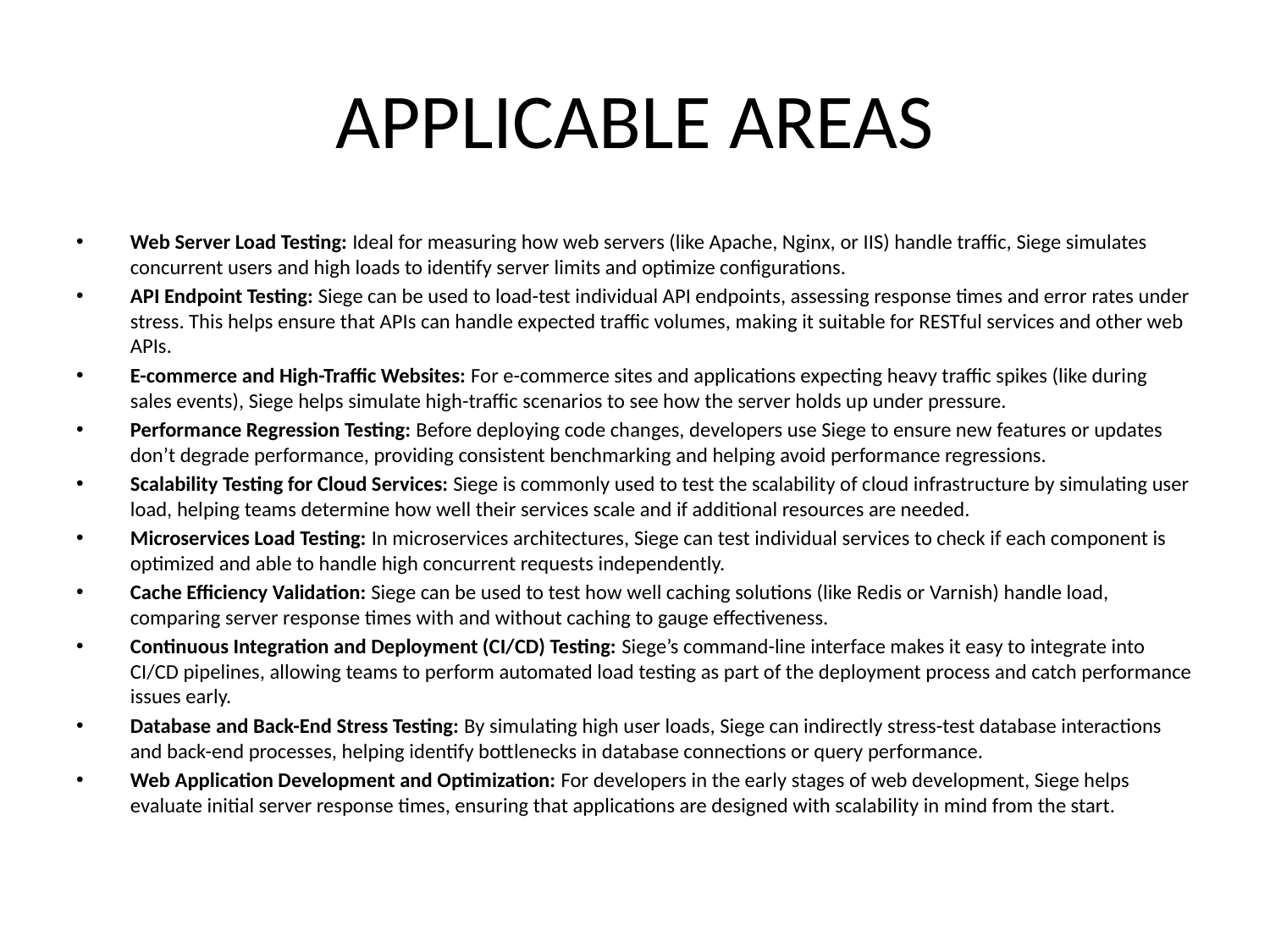

# APPLICABLE AREAS
Web Server Load Testing: Ideal for measuring how web servers (like Apache, Nginx, or IIS) handle traffic, Siege simulates concurrent users and high loads to identify server limits and optimize configurations.
API Endpoint Testing: Siege can be used to load-test individual API endpoints, assessing response times and error rates under stress. This helps ensure that APIs can handle expected traffic volumes, making it suitable for RESTful services and other web APIs.
E-commerce and High-Traffic Websites: For e-commerce sites and applications expecting heavy traffic spikes (like during sales events), Siege helps simulate high-traffic scenarios to see how the server holds up under pressure.
Performance Regression Testing: Before deploying code changes, developers use Siege to ensure new features or updates don’t degrade performance, providing consistent benchmarking and helping avoid performance regressions.
Scalability Testing for Cloud Services: Siege is commonly used to test the scalability of cloud infrastructure by simulating user load, helping teams determine how well their services scale and if additional resources are needed.
Microservices Load Testing: In microservices architectures, Siege can test individual services to check if each component is optimized and able to handle high concurrent requests independently.
Cache Efficiency Validation: Siege can be used to test how well caching solutions (like Redis or Varnish) handle load, comparing server response times with and without caching to gauge effectiveness.
Continuous Integration and Deployment (CI/CD) Testing: Siege’s command-line interface makes it easy to integrate into CI/CD pipelines, allowing teams to perform automated load testing as part of the deployment process and catch performance issues early.
Database and Back-End Stress Testing: By simulating high user loads, Siege can indirectly stress-test database interactions and back-end processes, helping identify bottlenecks in database connections or query performance.
Web Application Development and Optimization: For developers in the early stages of web development, Siege helps evaluate initial server response times, ensuring that applications are designed with scalability in mind from the start.